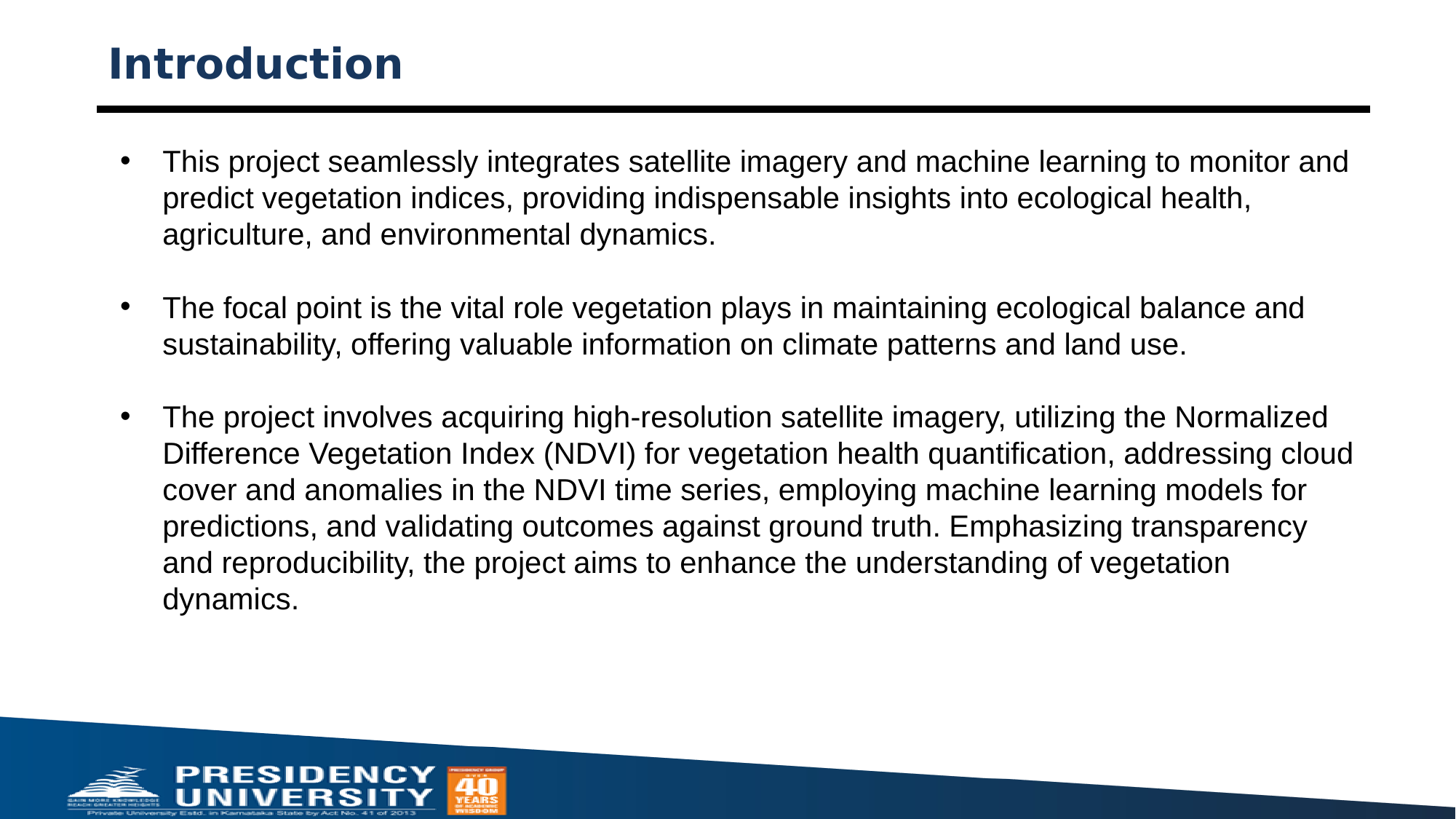

# Introduction
This project seamlessly integrates satellite imagery and machine learning to monitor and predict vegetation indices, providing indispensable insights into ecological health, agriculture, and environmental dynamics.

The focal point is the vital role vegetation plays in maintaining ecological balance and sustainability, offering valuable information on climate patterns and land use.

The project involves acquiring high-resolution satellite imagery, utilizing the Normalized Difference Vegetation Index (NDVI) for vegetation health quantification, addressing cloud cover and anomalies in the NDVI time series, employing machine learning models for predictions, and validating outcomes against ground truth. Emphasizing transparency and reproducibility, the project aims to enhance the understanding of vegetation dynamics.